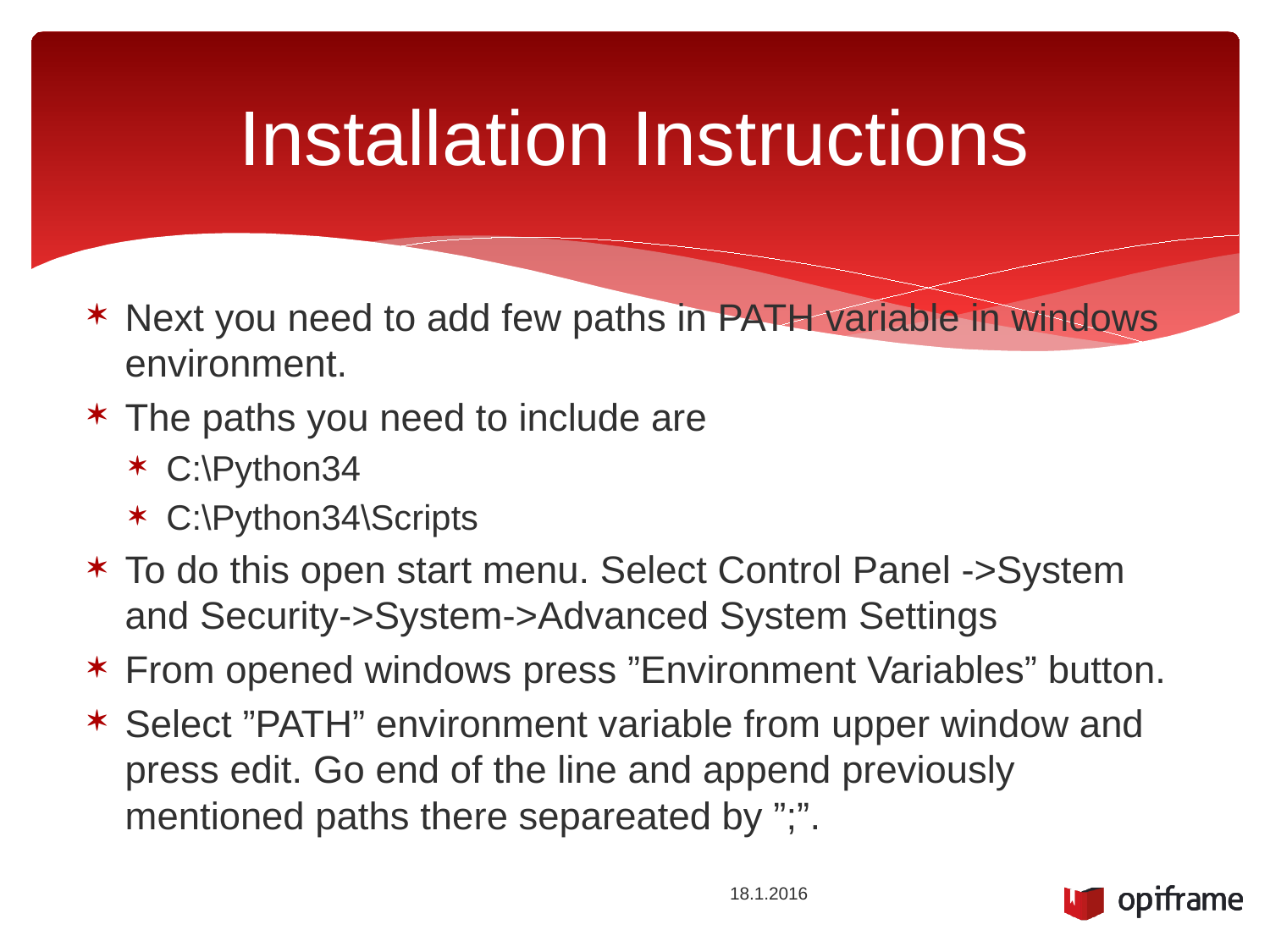

# Installation Instructions
Next you need to add few paths in PATH variable in windows environment.
The paths you need to include are
C:\Python34
C:\Python34\Scripts
To do this open start menu. Select Control Panel ->System and Security->System->Advanced System Settings
From opened windows press ”Environment Variables” button.
Select ”PATH” environment variable from upper window and press edit. Go end of the line and append previously mentioned paths there separeated by ”;”.

18.1.2016